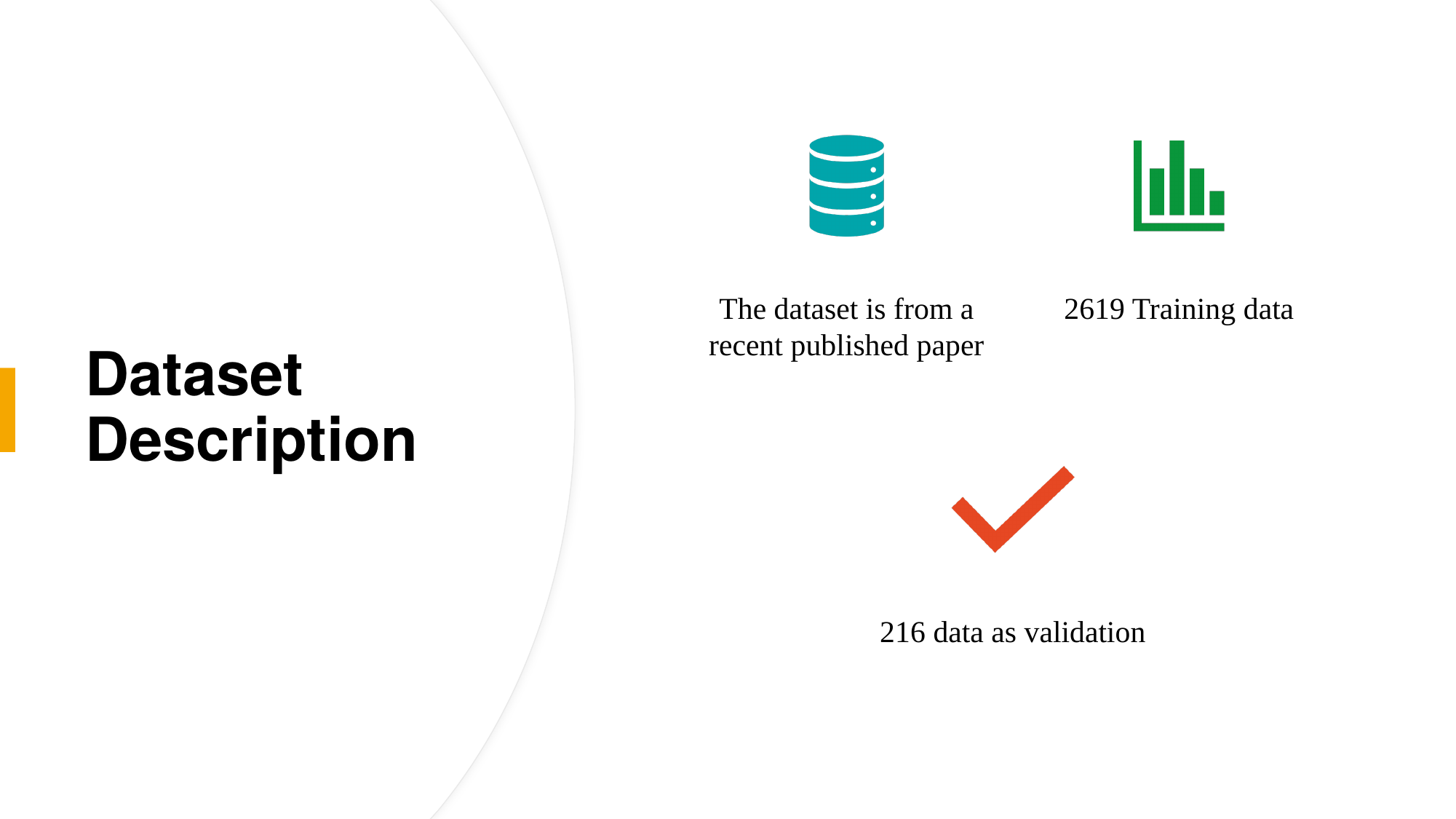

The dataset is from a recent published paper
2619 Training data
216 data as validation
# Dataset Description